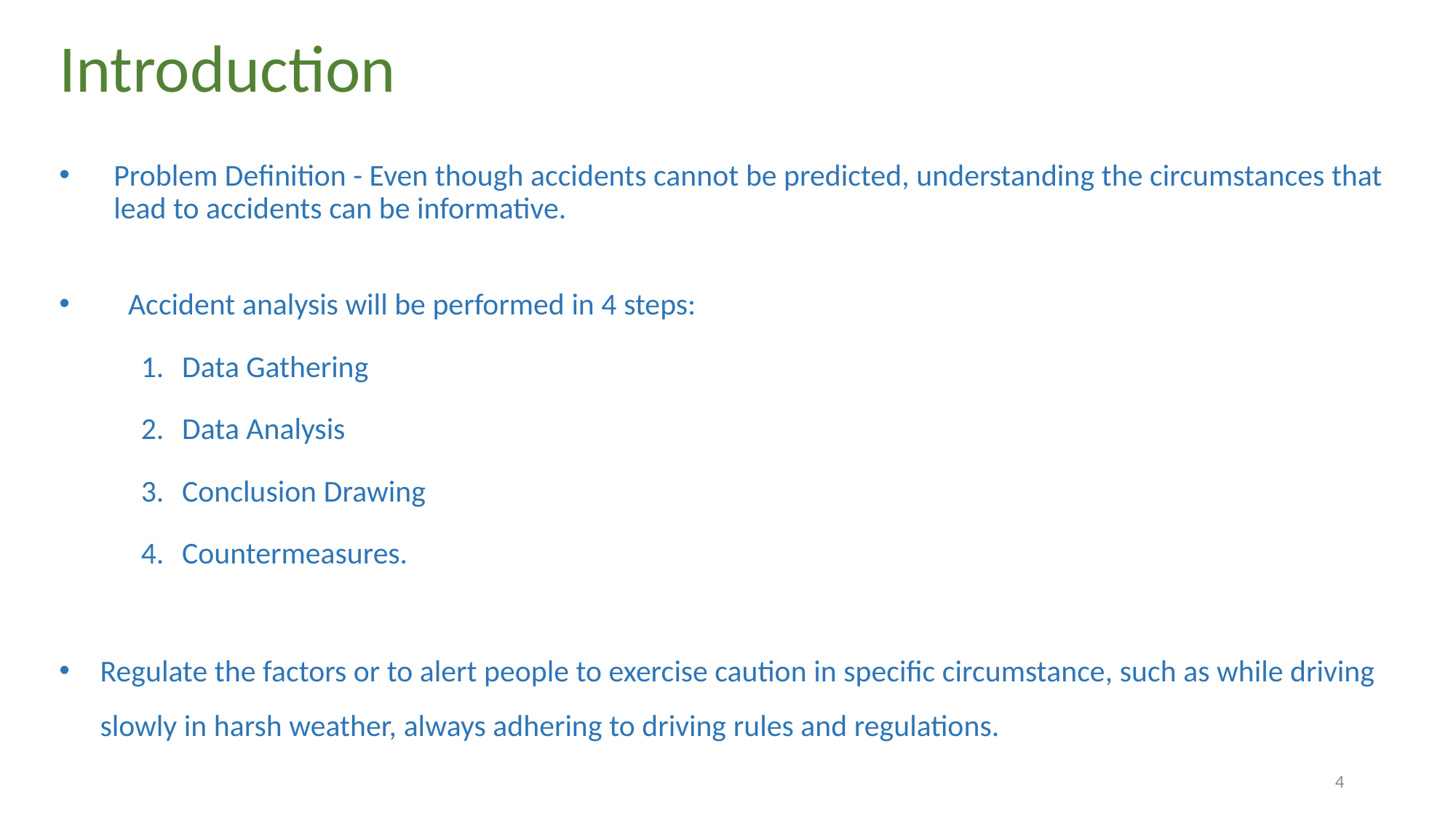

# Introduction
Problem Definition - Even though accidents cannot be predicted, understanding the circumstances that lead to accidents can be informative.

      Accident analysis will be performed in 4 steps:
Data Gathering
Data Analysis
Conclusion Drawing
Countermeasures.

Regulate the factors or to alert people to exercise caution in specific circumstance, such as while driving slowly in harsh weather, always adhering to driving rules and regulations.

4